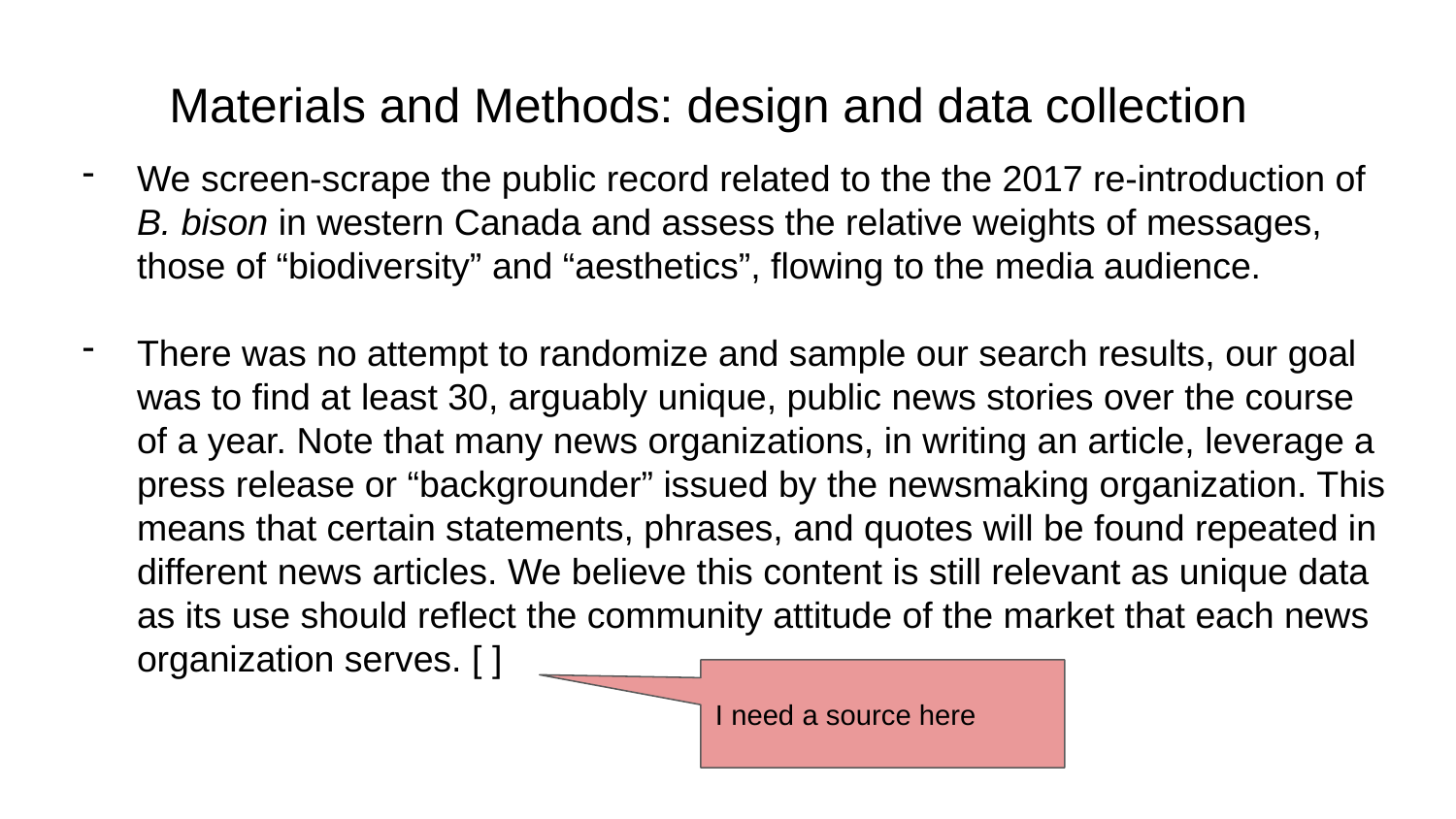

# Materials and Methods: design and data collection
We screen-scrape the public record related to the the 2017 re-introduction of B. bison in western Canada and assess the relative weights of messages, those of “biodiversity” and “aesthetics”, flowing to the media audience.

There was no attempt to randomize and sample our search results, our goal was to find at least 30, arguably unique, public news stories over the course of a year. Note that many news organizations, in writing an article, leverage a press release or “backgrounder” issued by the newsmaking organization. This means that certain statements, phrases, and quotes will be found repeated in different news articles. We believe this content is still relevant as unique data as its use should reflect the community attitude of the market that each news organization serves. [ ]

I need a source here